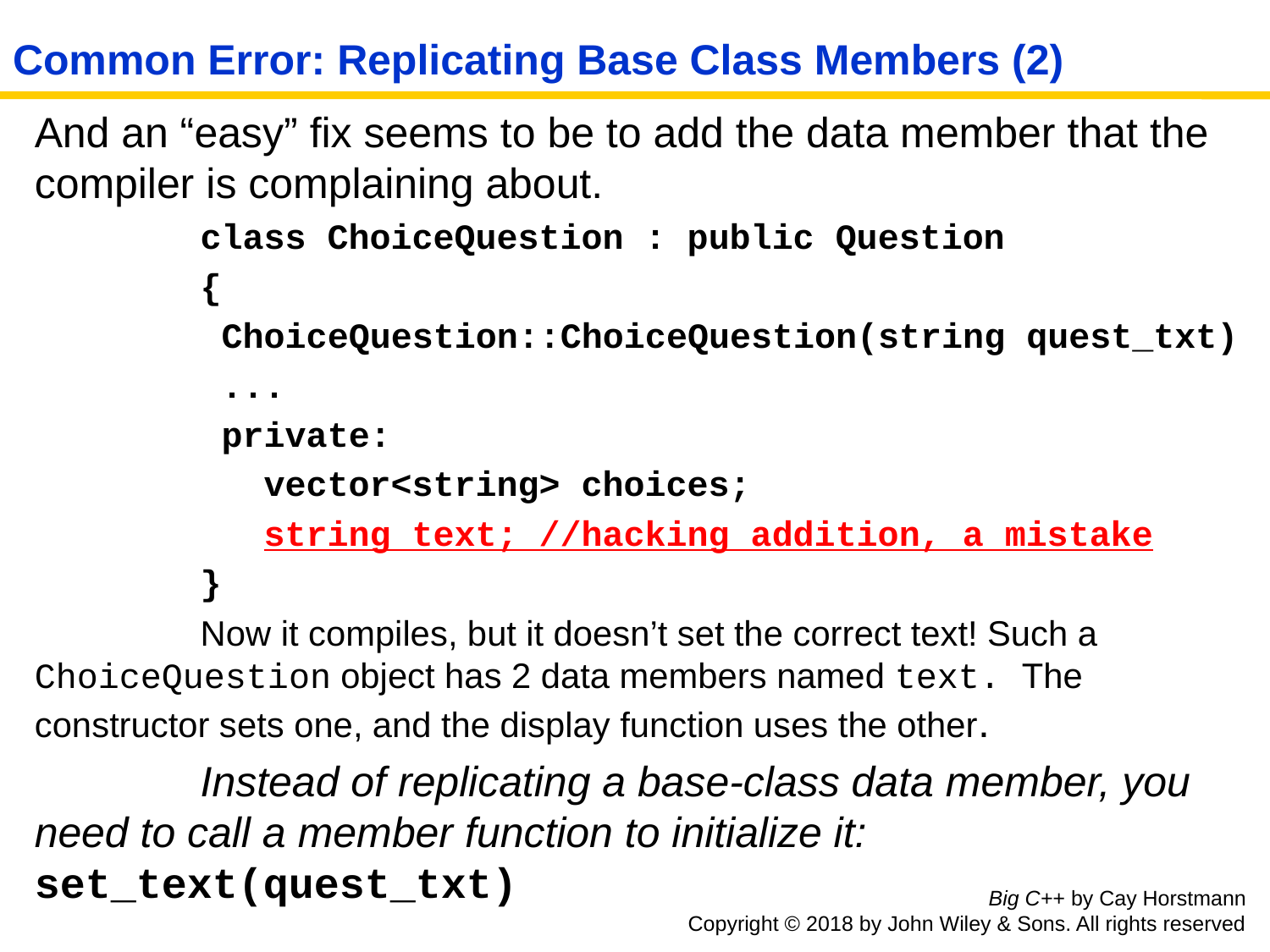

# Common Error: Replicating Base Class Members (2)
And an “easy” fix seems to be to add the data member that the compiler is complaining about.
class ChoiceQuestion : public Question
{
 ChoiceQuestion::ChoiceQuestion(string quest_txt)
 ...
 private:
   vector<string> choices;
   string text; //hacking addition, a mistake
}
Now it compiles, but it doesn’t set the correct text! Such a ChoiceQuestion object has 2 data members named text. The constructor sets one, and the display function uses the other.
Instead of replicating a base-class data member, you need to call a member function to initialize it: set_text(quest_txt)

Big C++ by Cay Horstmann
Copyright © 2018 by John Wiley & Sons. All rights reserved